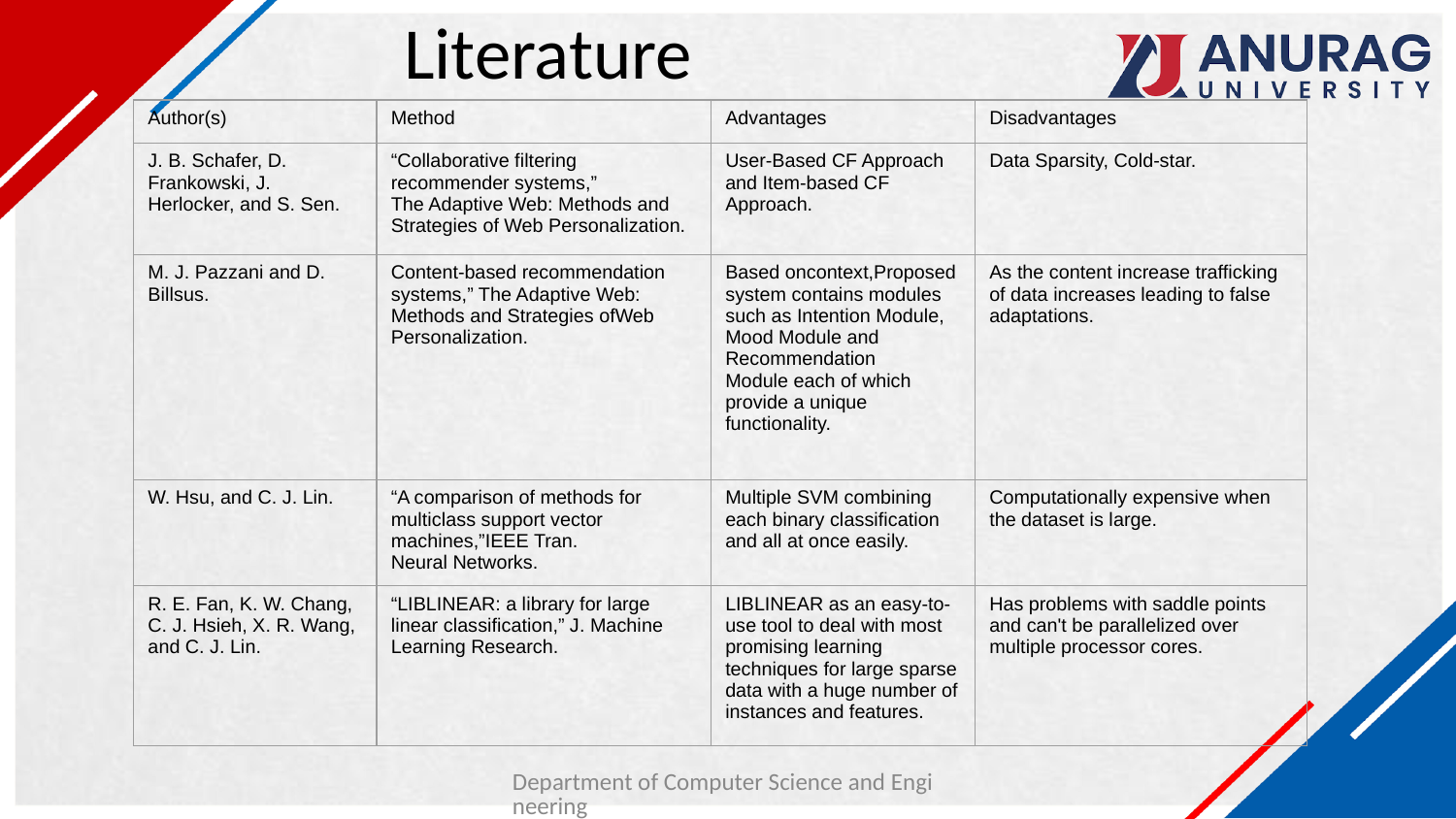

# Literature
| Author(s) | Method | Advantages | Disadvantages |
| --- | --- | --- | --- |
| J. B. Schafer, D. Frankowski, J. Herlocker, and S. Sen. | “Collaborative filtering recommender systems,” The Adaptive Web: Methods and Strategies of Web Personalization. | User-Based CF Approach and Item-based CF Approach. | Data Sparsity, Cold-star. |
| M. J. Pazzani and D. Billsus. | Content-based recommendation systems,” The Adaptive Web: Methods and Strategies ofWeb Personalization. | Based oncontext,Proposed system contains modules such as Intention Module, Mood Module and Recommendation Module each of which provide a unique functionality. | As the content increase trafficking of data increases leading to false adaptations. |
| W. Hsu, and C. J. Lin. | “A comparison of methods for multiclass support vector machines,”IEEE Tran. Neural Networks. | Multiple SVM combining each binary classification and all at once easily. | Computationally expensive when the dataset is large. |
| R. E. Fan, K. W. Chang, C. J. Hsieh, X. R. Wang, and C. J. Lin. | “LIBLINEAR: a library for large linear classification,” J. Machine Learning Research. | LIBLINEAR as an easy-to-use tool to deal with most promising learning techniques for large sparse data with a huge number of instances and features. | Has problems with saddle points and can't be parallelized over multiple processor cores. |

Department of Computer Science and Engineering
3